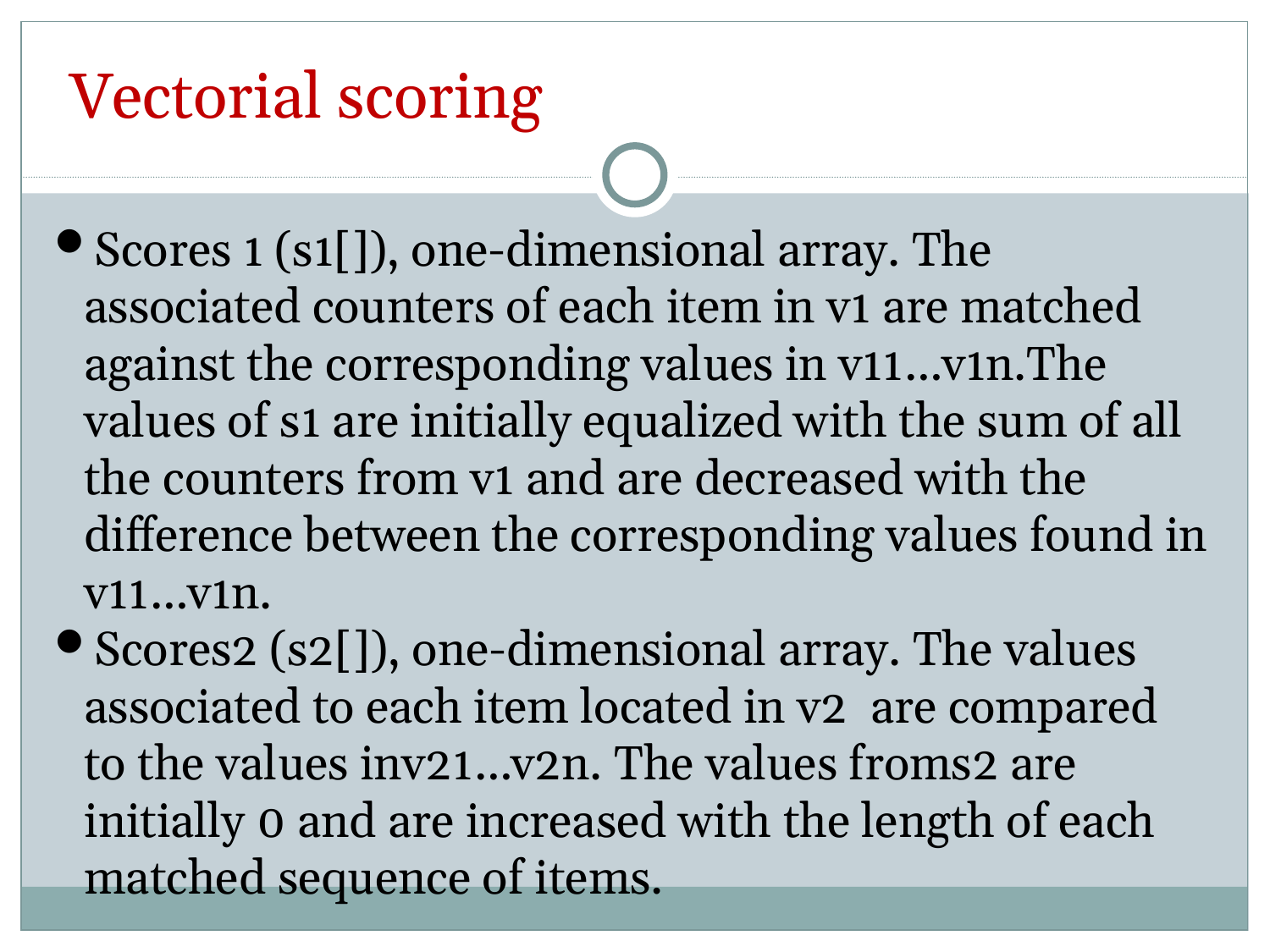

Vectorial scoring
Scores 1 (s1[]), one-dimensional array. The associated counters of each item in v1 are matched against the corresponding values in v11…v1n.The values of s1 are initially equalized with the sum of all the counters from v1 and are decreased with the difference between the corresponding values found in v11…v1n.
Scores2 (s2[]), one-dimensional array. The values associated to each item located in v2  are compared to the values inv21…v2n. The values froms2 are initially 0 and are increased with the length of each matched sequence of items.